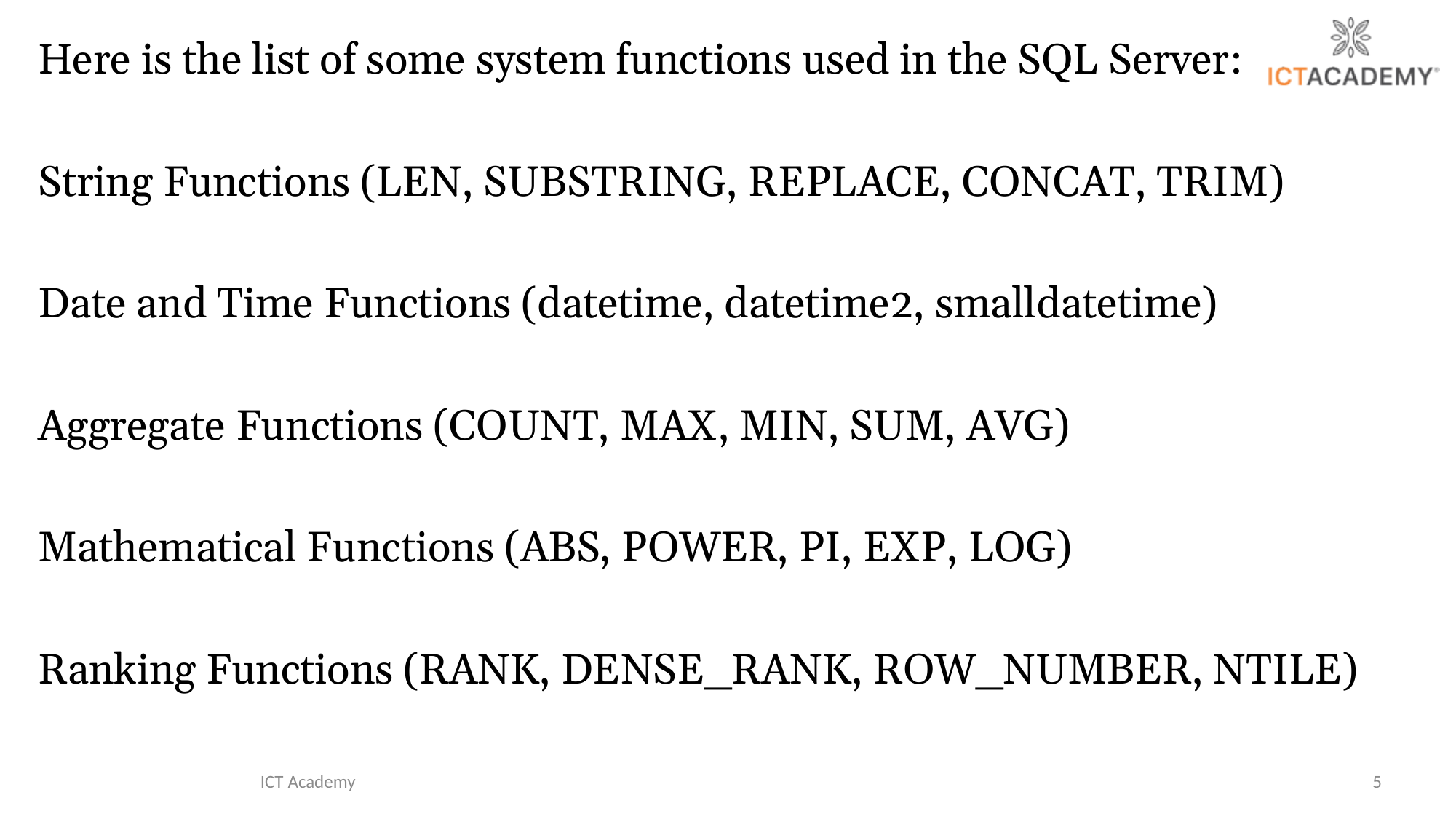

Here is the list of some system functions used in the SQL Server:

String Functions (LEN, SUBSTRING, REPLACE, CONCAT, TRIM)

Date and Time Functions (datetime, datetime2, smalldatetime)

Aggregate Functions (COUNT, MAX, MIN, SUM, AVG)

Mathematical Functions (ABS, POWER, PI, EXP, LOG)

Ranking Functions (RANK, DENSE_RANK, ROW_NUMBER, NTILE)

ICT Academy
5